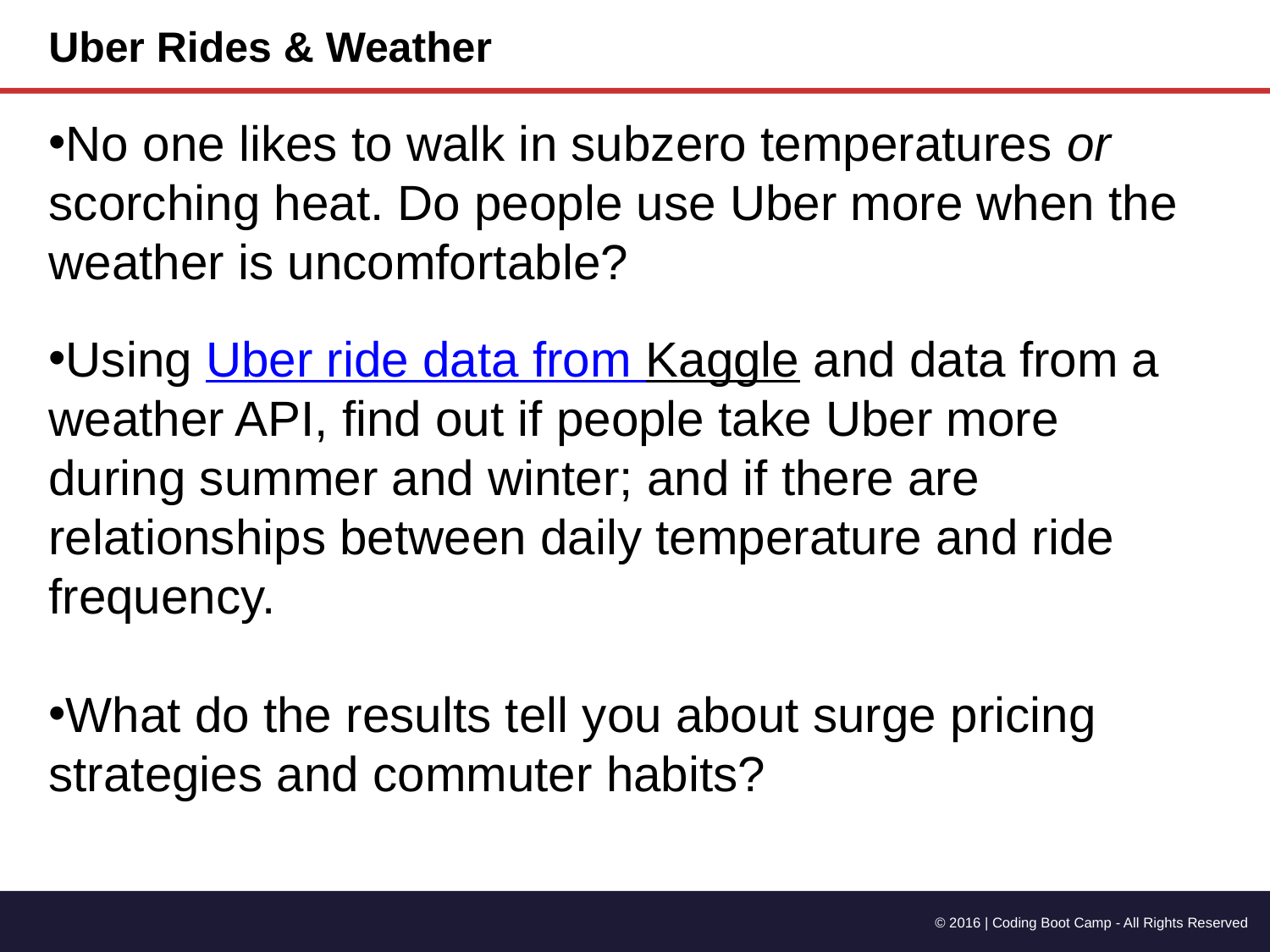

Uber Rides & Weather
No one likes to walk in subzero temperatures or scorching heat. Do people use Uber more when the weather is uncomfortable?

Using Uber ride data from Kaggle and data from a weather API, find out if people take Uber more during summer and winter; and if there are relationships between daily temperature and ride frequency.

What do the results tell you about surge pricing strategies and commuter habits?